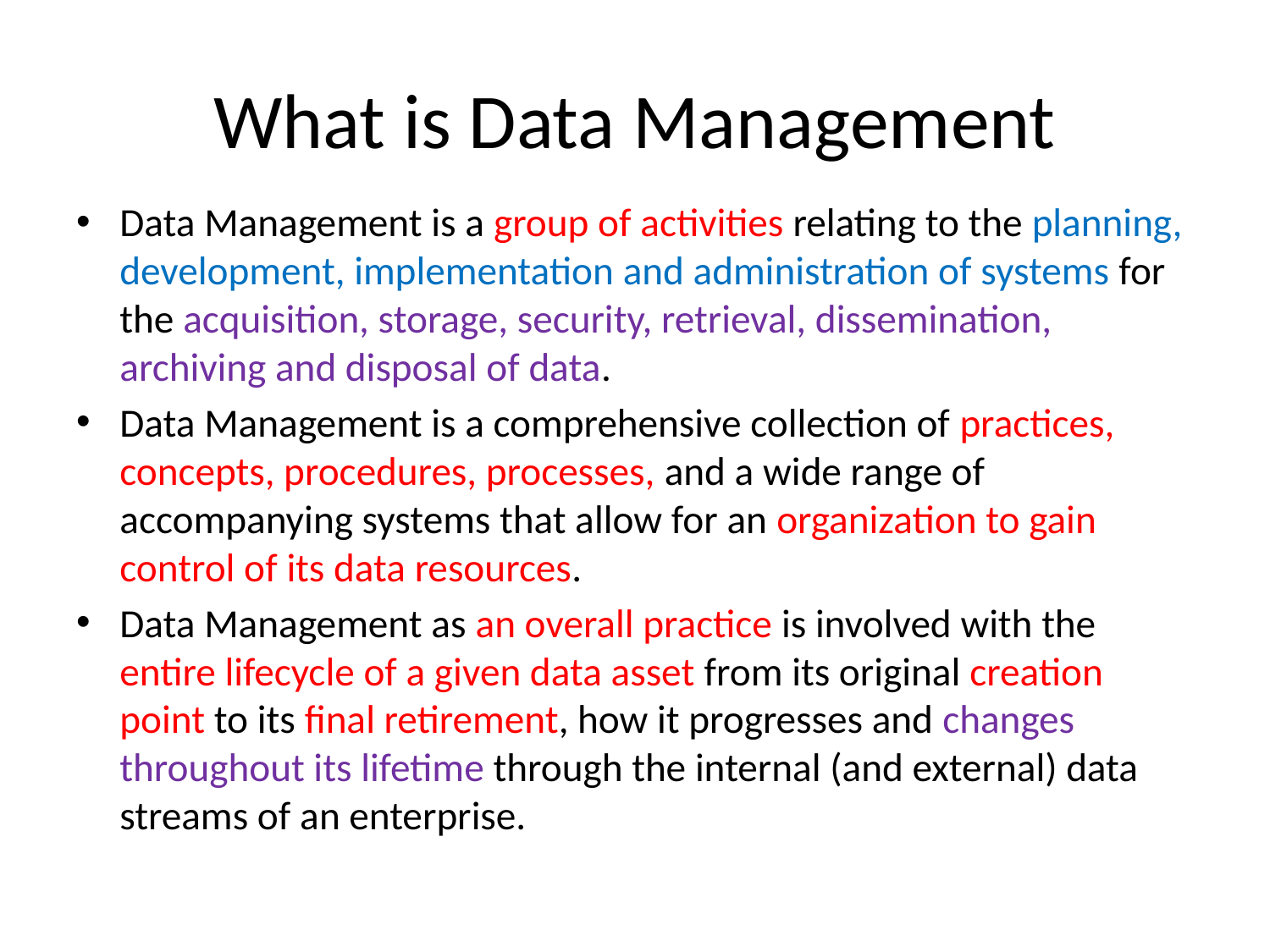

# What is Data Management
Data Management is a group of activities relating to the planning, development, implementation and administration of systems for the acquisition, storage, security, retrieval, dissemination, archiving and disposal of data.
Data Management is a comprehensive collection of practices, concepts, procedures, processes, and a wide range of accompanying systems that allow for an organization to gain control of its data resources.
Data Management as an overall practice is involved with the entire lifecycle of a given data asset from its original creation point to its final retirement, how it progresses and changes throughout its lifetime through the internal (and external) data streams of an enterprise.